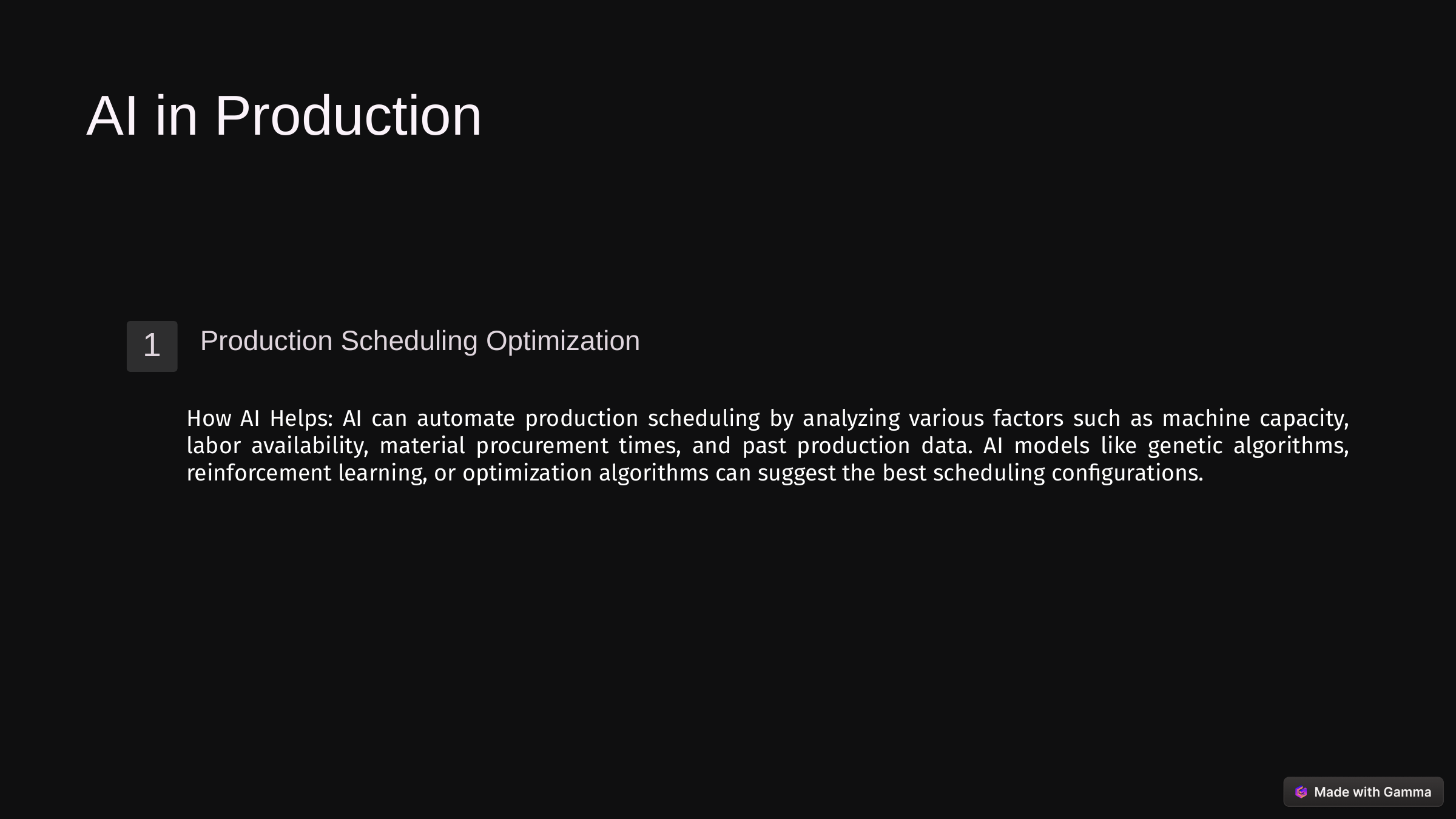

AI in Production

Production Scheduling Optimization

1

How AI Helps: AI can automate production scheduling by analyzing various factors such as machine capacity, labor availability, material procurement times, and past production data. AI models like genetic algorithms, reinforcement learning, or optimization algorithms can suggest the best scheduling configurations.